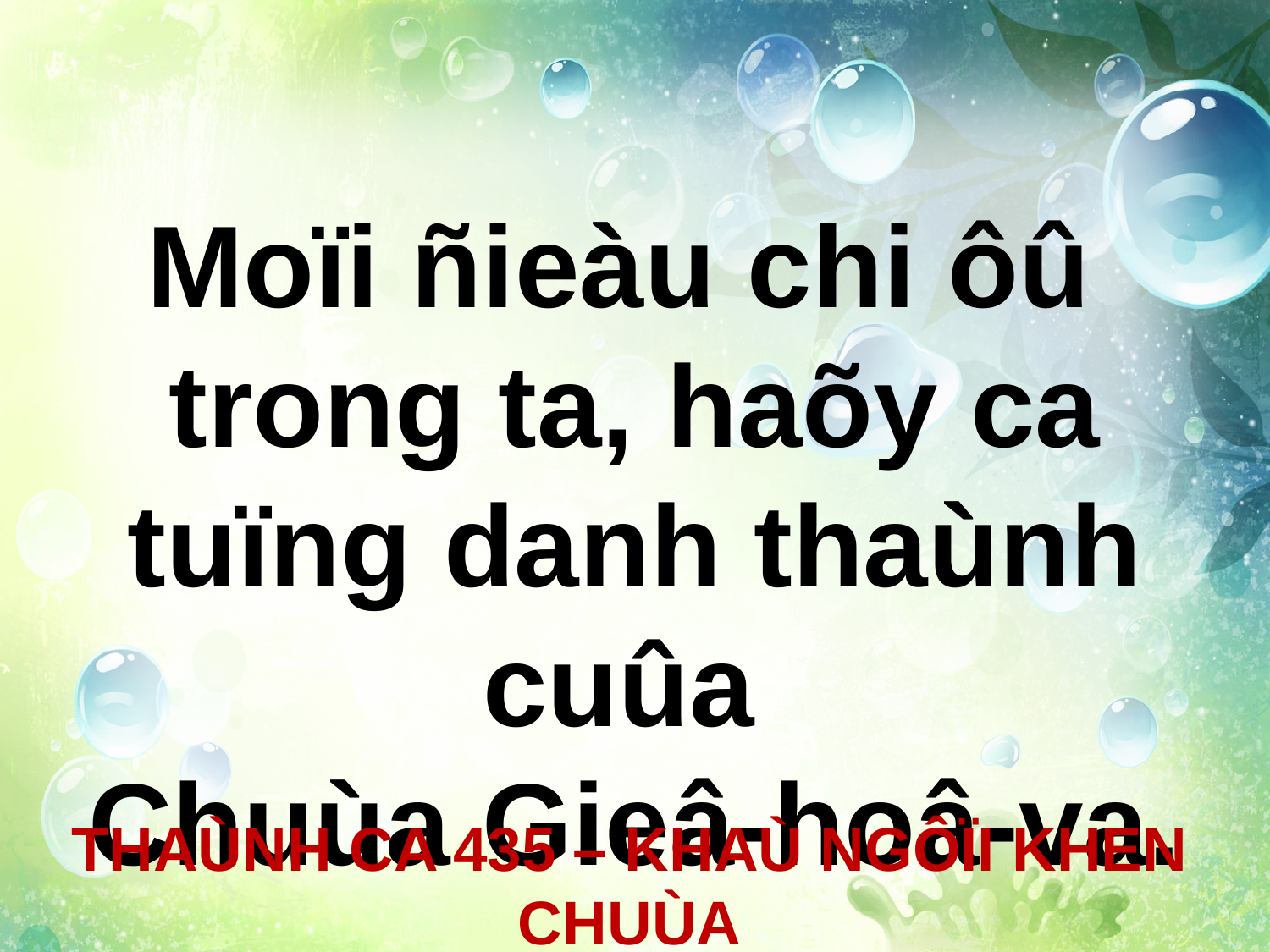

Moïi ñieàu chi ôû
trong ta, haõy ca tuïng danh thaùnh cuûa
Chuùa Gieâ-hoâ-va.
THAÙNH CA 435 – KHAÙ NGÔÏI KHEN CHUÙA